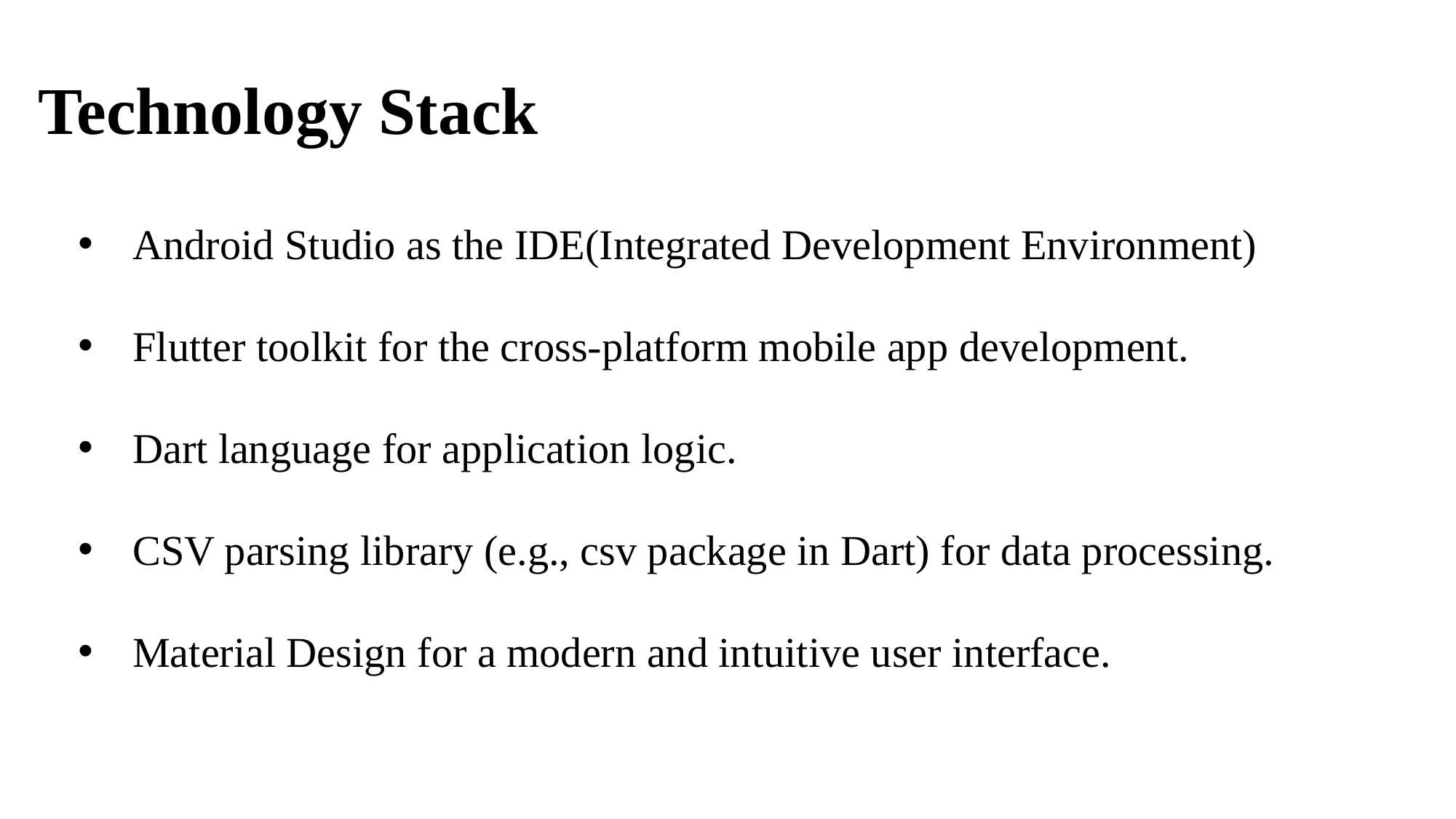

Technology Stack
Android Studio as the IDE(Integrated Development Environment)

Flutter toolkit for the cross-platform mobile app development.

Dart language for application logic.

CSV parsing library (e.g., csv package in Dart) for data processing.

Material Design for a modern and intuitive user interface.